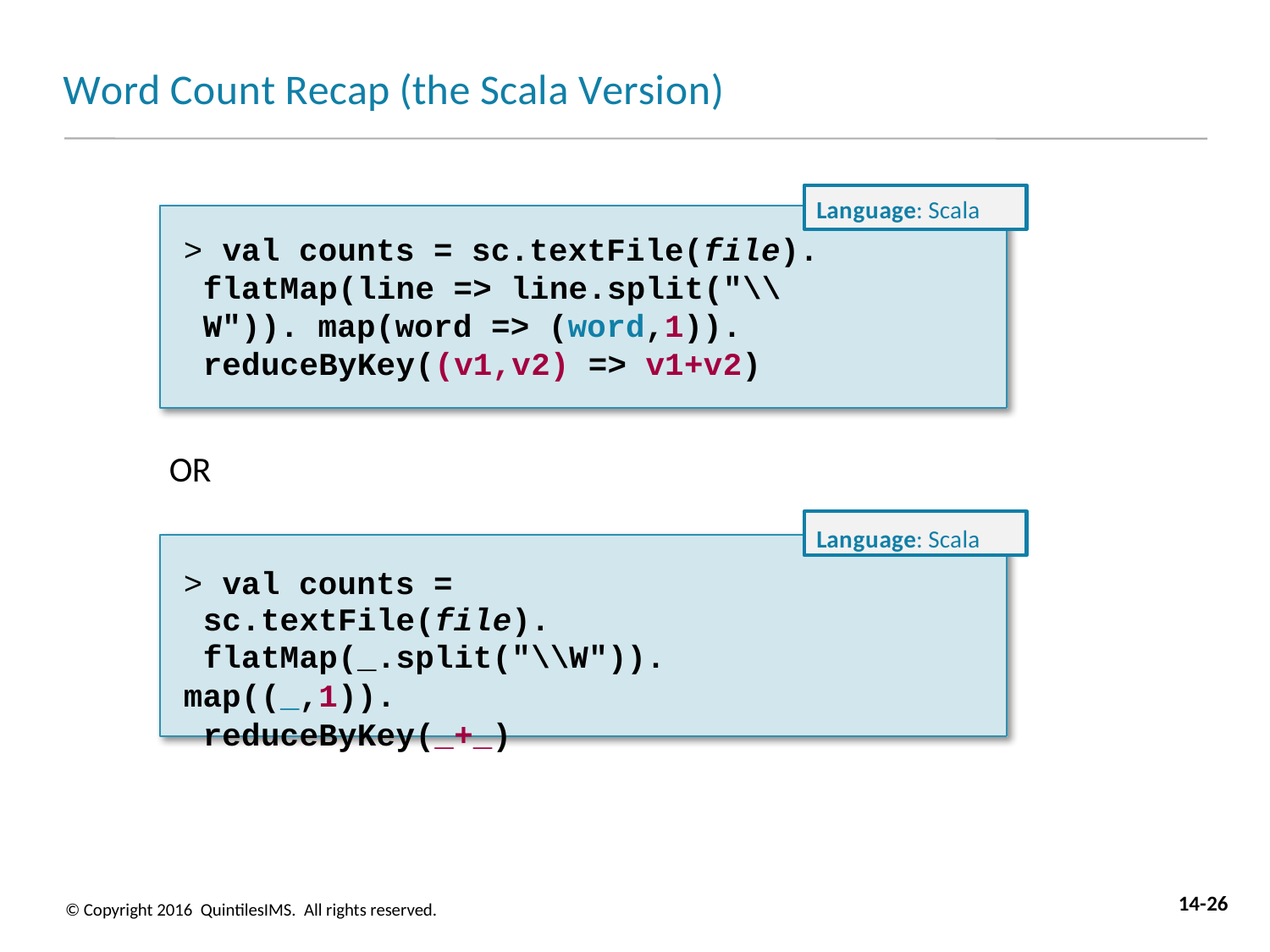

# Word Count Recap (the Scala Version)

Language: Scala
> val counts = sc.textFile(file). flatMap(line => line.split("\\W")). map(word => (word,1)). reduceByKey((v1,v2) => v1+v2)

OR

Language: Scala
> val counts = sc.textFile(file). flatMap(_.split("\\W")).
map((_,1)). reduceByKey(_+_)

14-26
© Copyright 2016  QuintilesIMS.  All rights reserved.